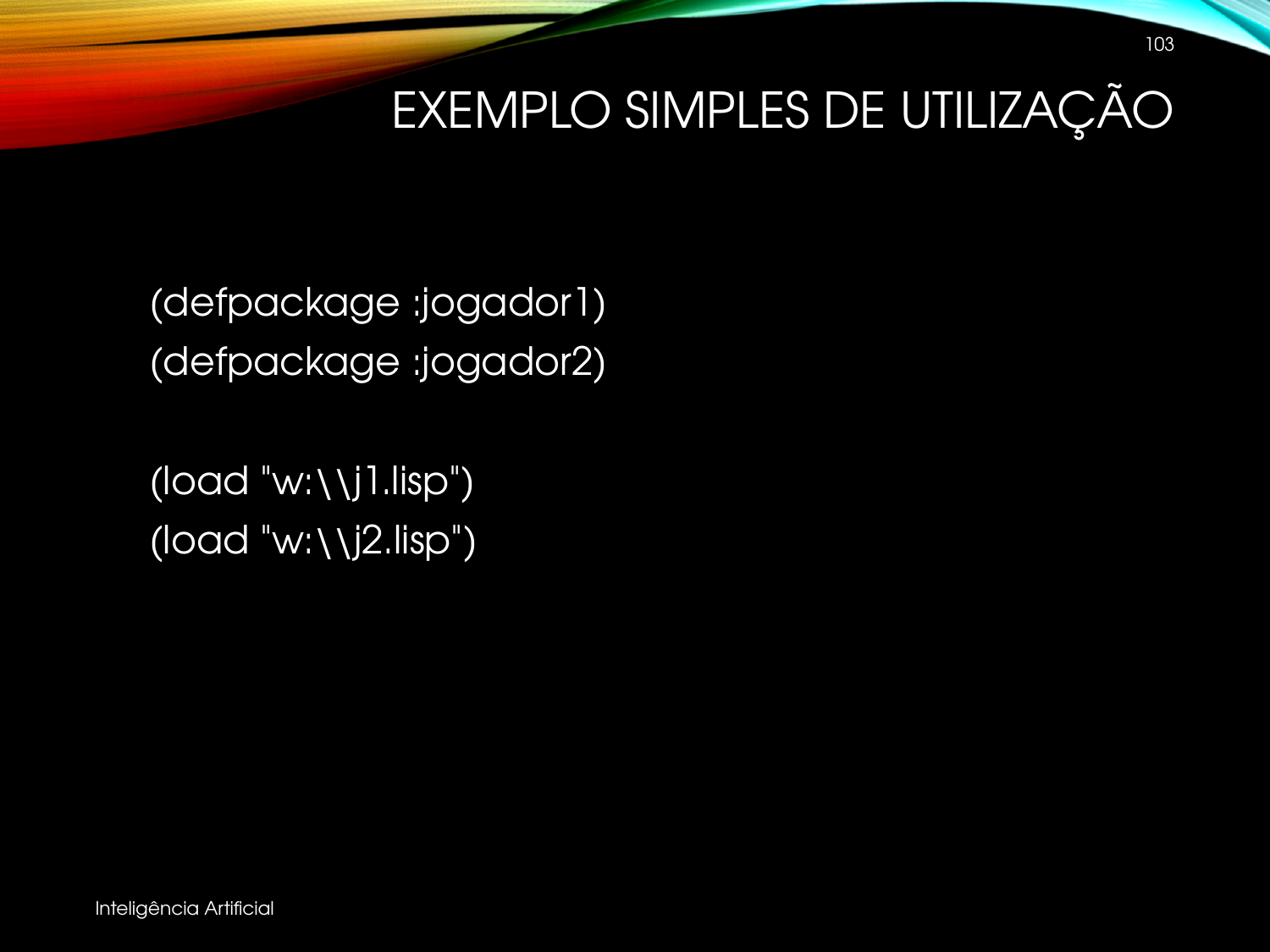

103
# Exemplo simples de utilização
(defpackage :jogador1)
(defpackage :jogador2)

(load "w:\\j1.lisp")
(load "w:\\j2.lisp")

Inteligência Artificial